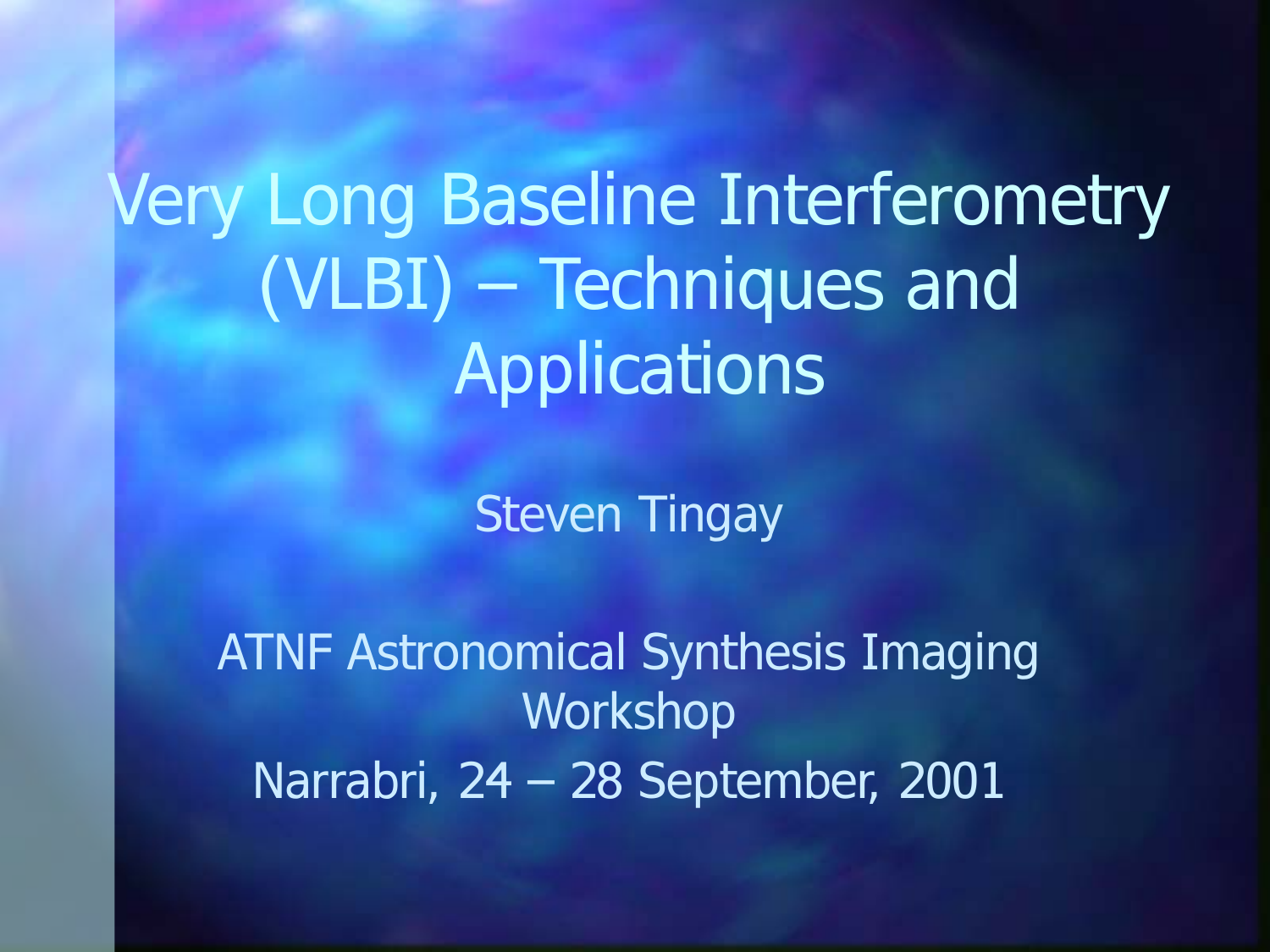

# Very Long Baseline Interferometry (VLBI) – Techniques and Applications
Steven Tingay

ATNF Astronomical Synthesis Imaging Workshop
Narrabri, 24 – 28 September, 2001